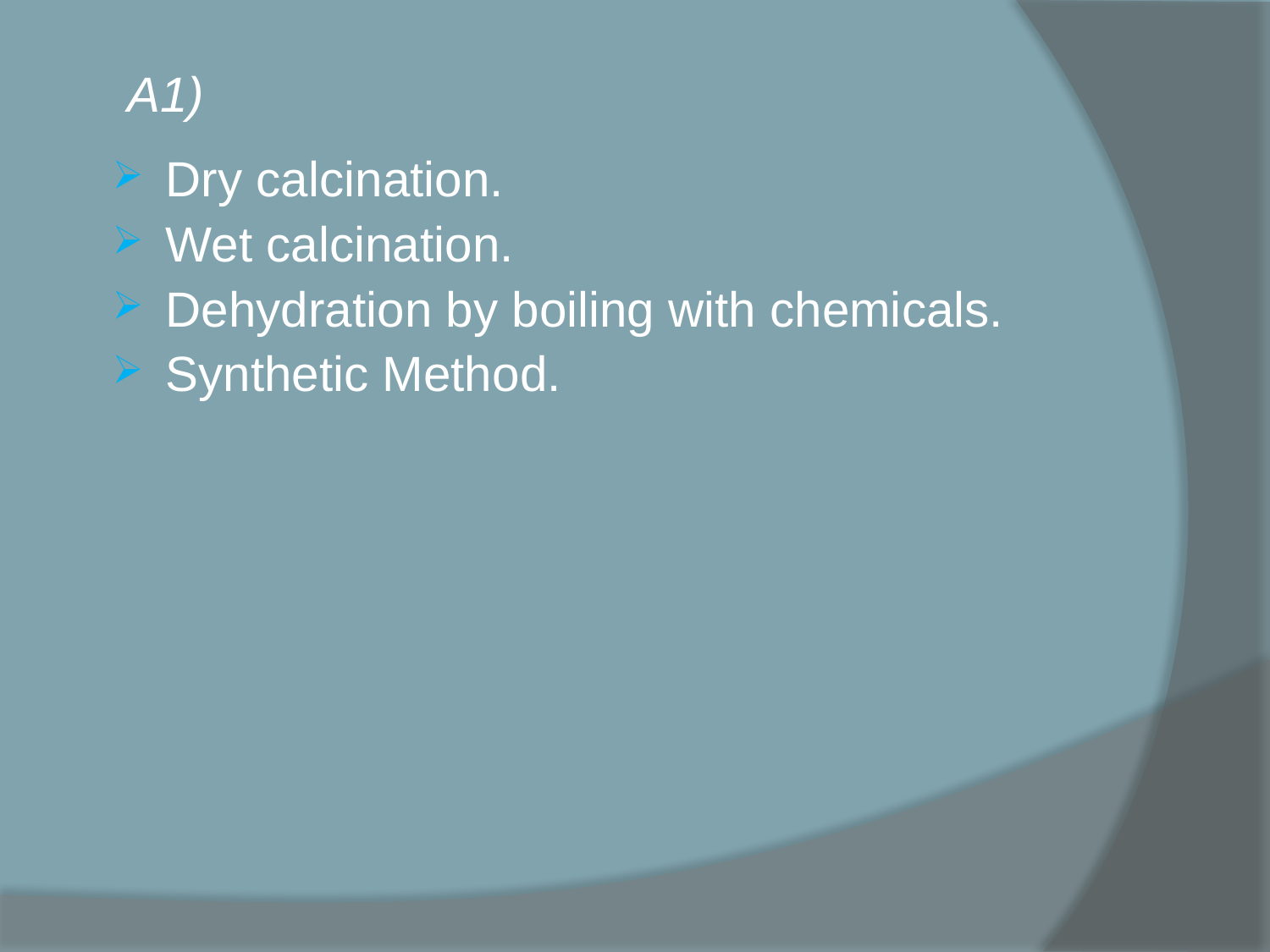

A1)
Dry calcination.
Wet calcination.
Dehydration by boiling with chemicals.
Synthetic Method.